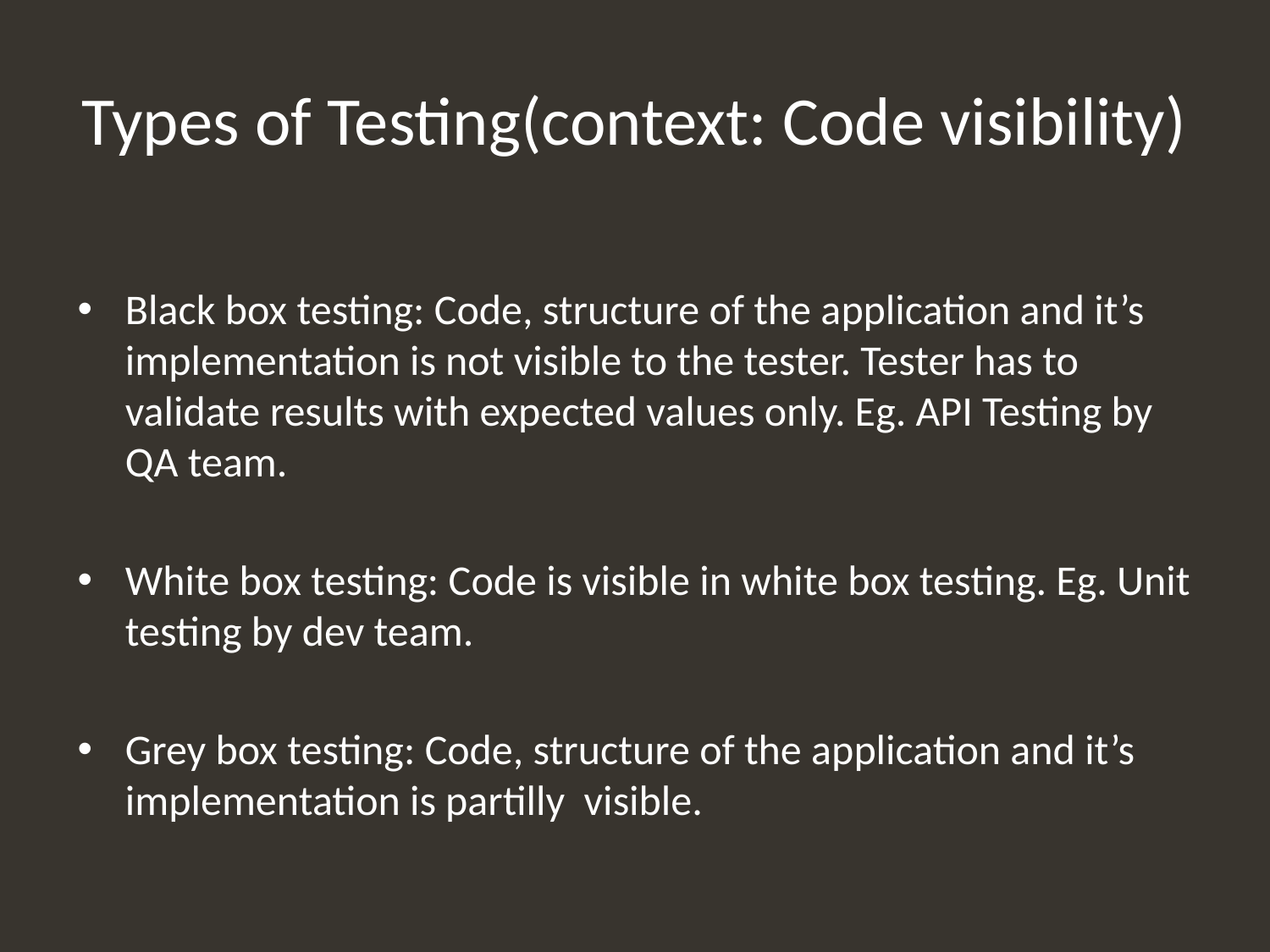

# Types of Testing(context: Code visibility)
Black box testing: Code, structure of the application and it’s implementation is not visible to the tester. Tester has to validate results with expected values only. Eg. API Testing by QA team.

White box testing: Code is visible in white box testing. Eg. Unit testing by dev team.

Grey box testing: Code, structure of the application and it’s implementation is partilly  visible.